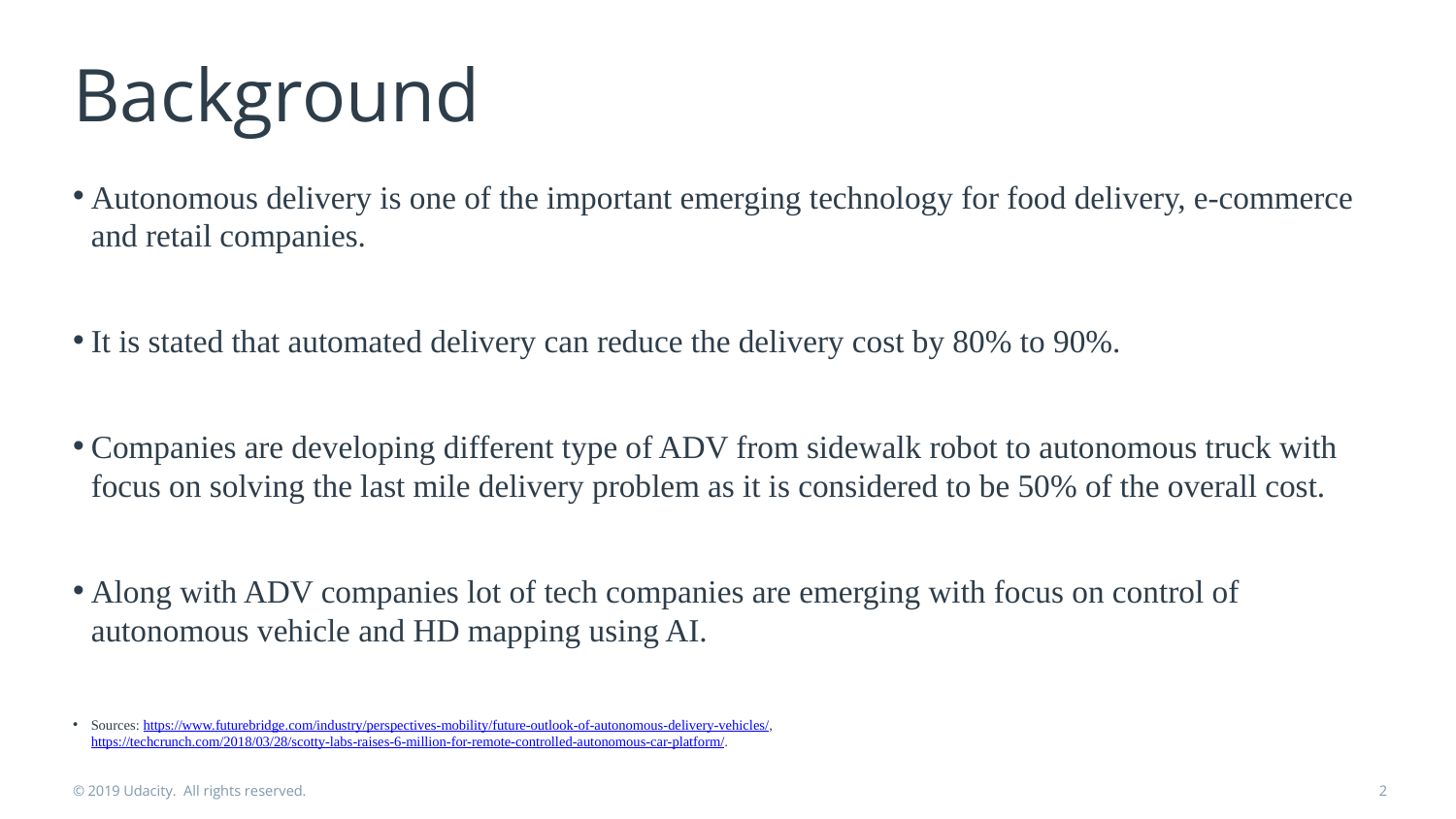

# Background
Autonomous delivery is one of the important emerging technology for food delivery, e-commerce and retail companies.

It is stated that automated delivery can reduce the delivery cost by 80% to 90%.

Companies are developing different type of ADV from sidewalk robot to autonomous truck with focus on solving the last mile delivery problem as it is considered to be 50% of the overall cost.

Along with ADV companies lot of tech companies are emerging with focus on control of autonomous vehicle and HD mapping using AI.

Sources: https://www.futurebridge.com/industry/perspectives-mobility/future-outlook-of-autonomous-delivery-vehicles/, https://techcrunch.com/2018/03/28/scotty-labs-raises-6-million-for-remote-controlled-autonomous-car-platform/.
© 2019 Udacity.  All rights reserved.
2